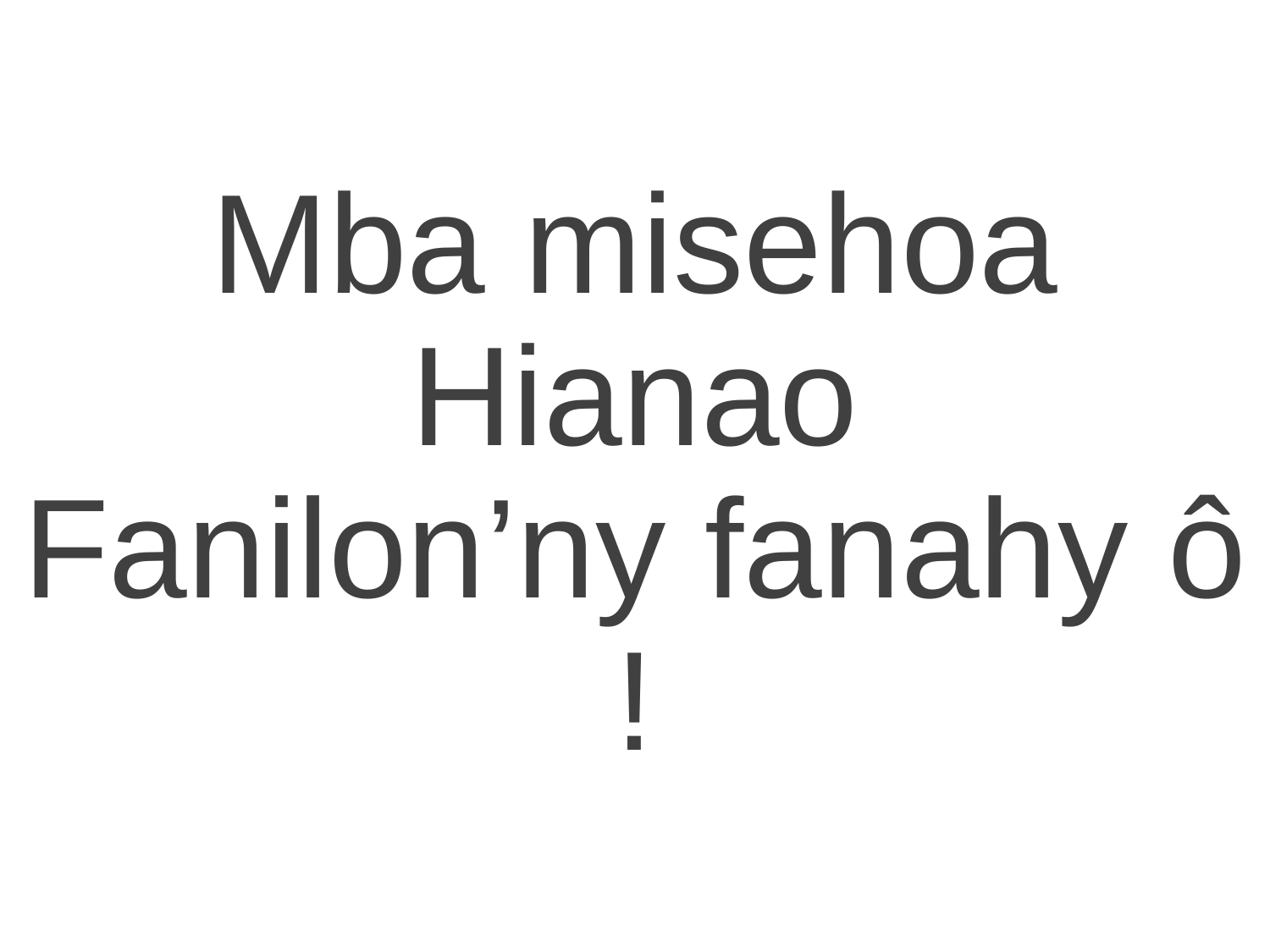

Mba misehoa Hianao
Fanilon’ny fanahy ô !